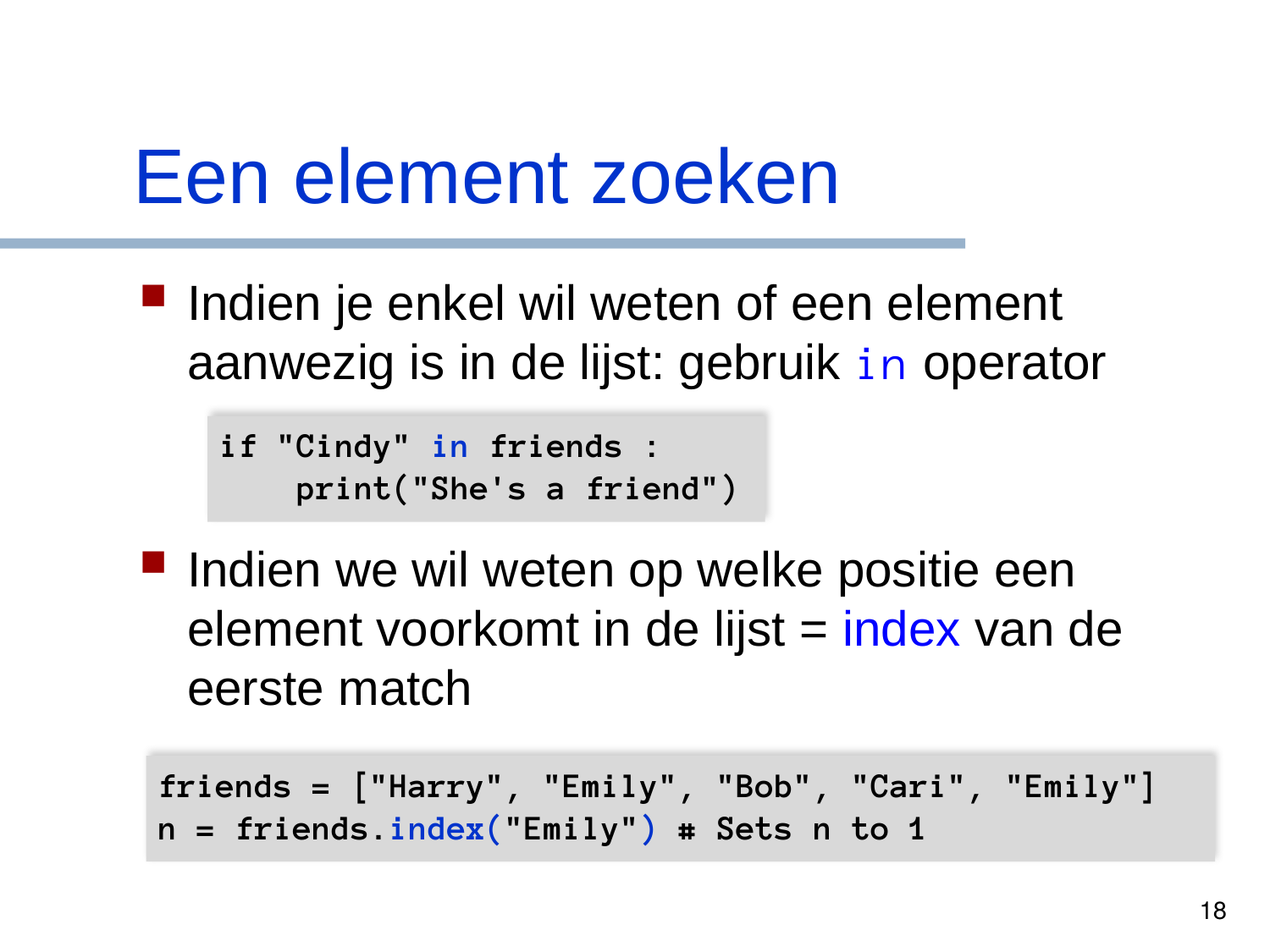

# Een element zoeken
Indien je enkel wil weten of een element aanwezig is in de lijst: gebruik in operator

Indien we wil weten op welke positie een element voorkomt in de lijst = index van de eerste match
if "Cindy" in friends :
    print("She's a friend")
friends = ["Harry", "Emily", "Bob", "Cari", "Emily"]
n = friends.index("Emily") # Sets n to 1

18